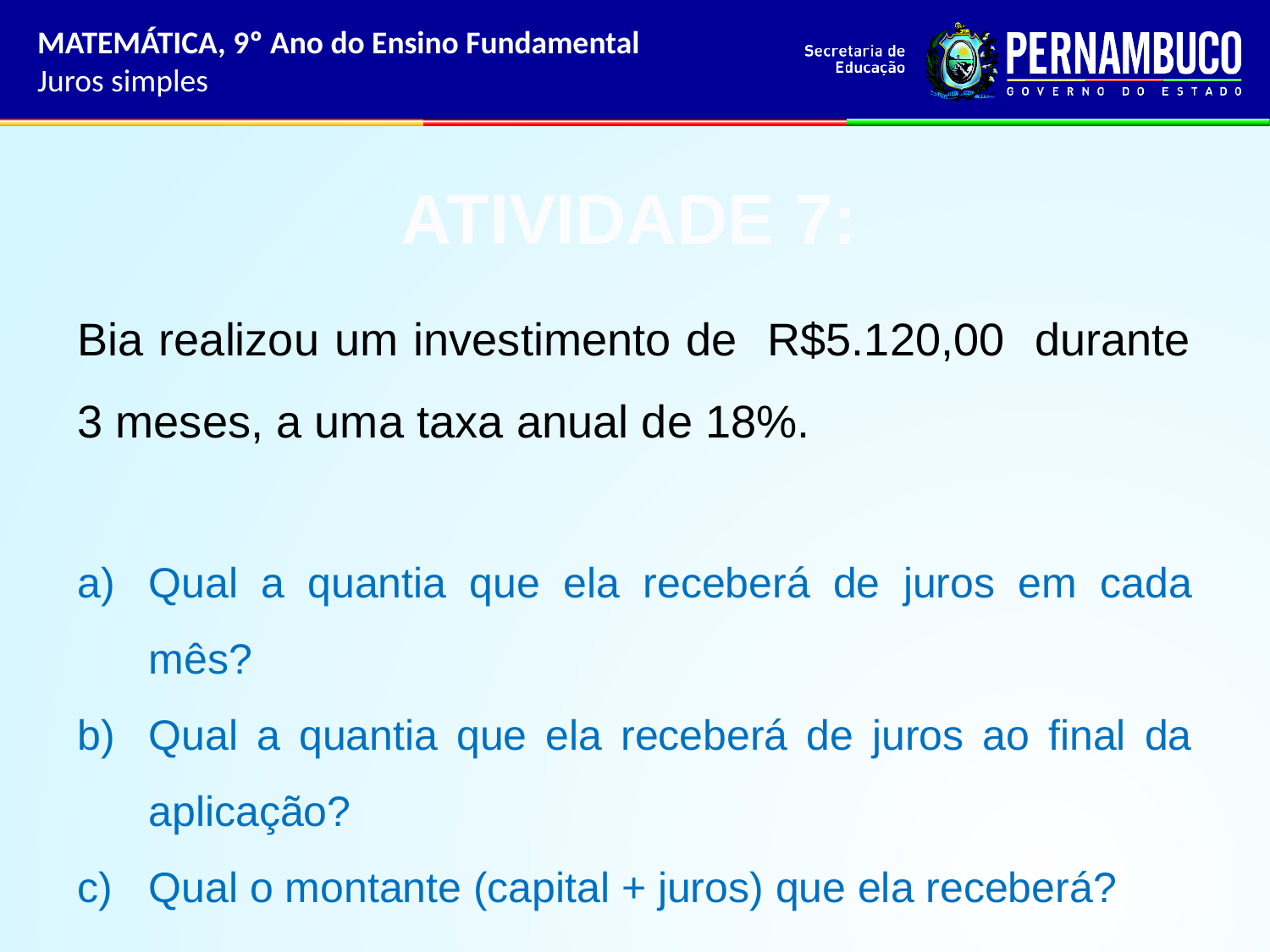

MATEMÁTICA, 9º Ano do Ensino Fundamental
Juros simples
ATIVIDADE 7:
Bia realizou um investimento de  R$5.120,00  durante 3 meses, a uma taxa anual de 18%.

Qual a quantia que ela receberá de juros em cada mês?
Qual a quantia que ela receberá de juros ao final da aplicação?
Qual o montante (capital + juros) que ela receberá?